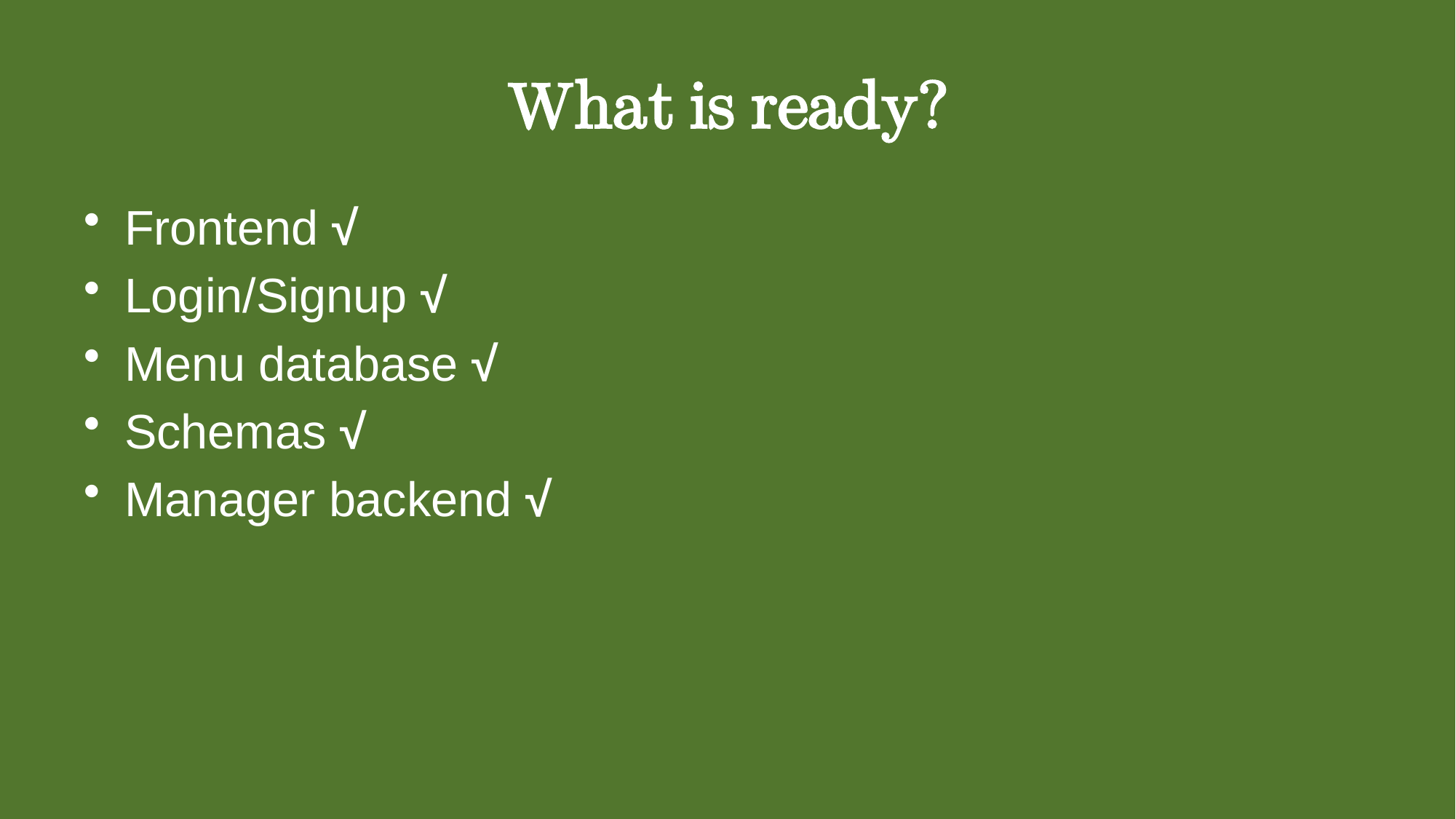

# What is ready?
Frontend √
Login/Signup √
Menu database √
Schemas √
Manager backend √